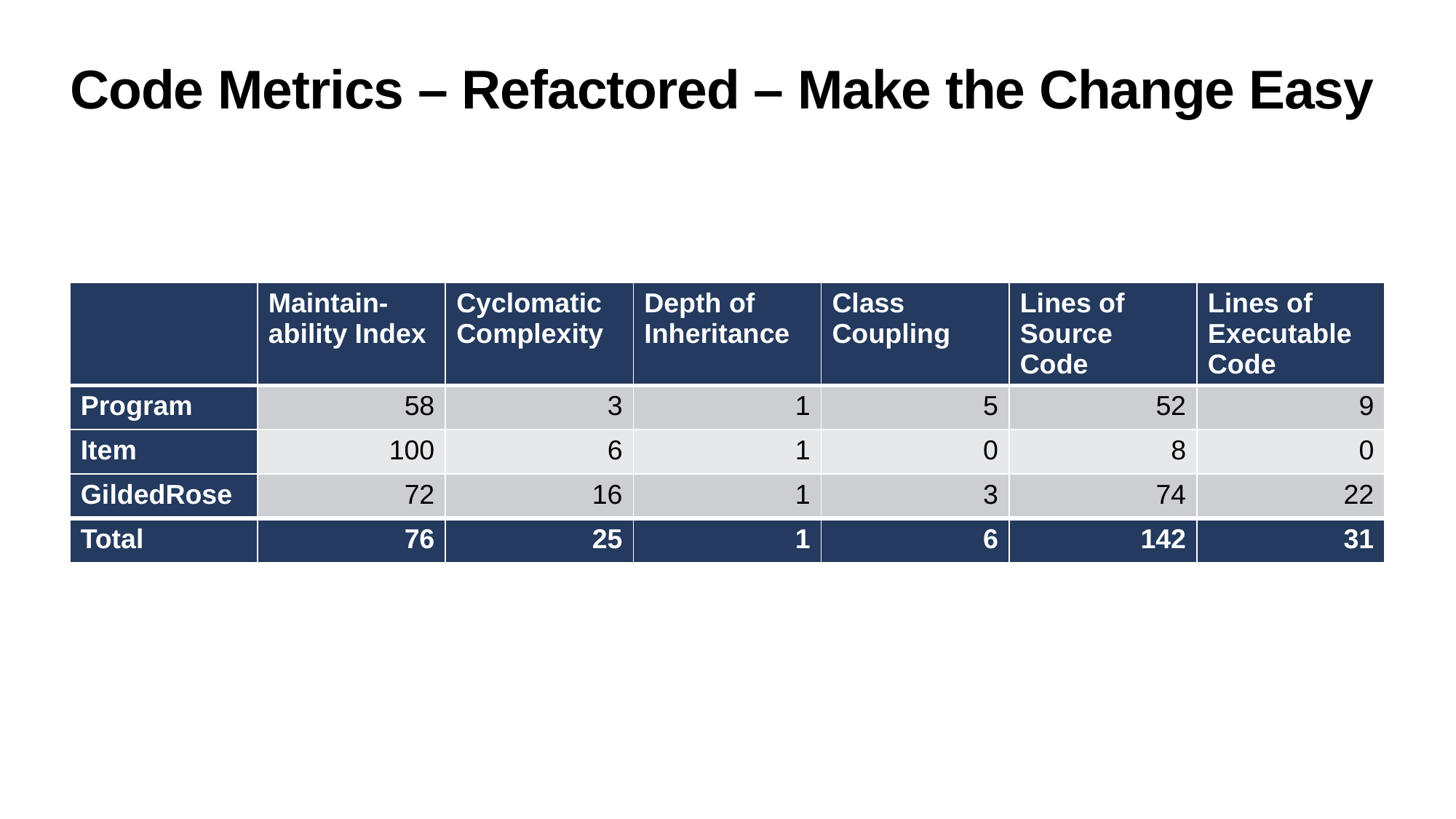

# Code Metrics – Refactored – Make the Change Easy
|  | Maintain-ability Index | Cyclomatic Complexity | Depth of Inheritance | Class Coupling | Lines of Source Code | Lines of Executable Code |
| --- | --- | --- | --- | --- | --- | --- |
| Program | 58 | 3 | 1 | 5 | 52 | 9 |
| Item | 100 | 6 | 1 | 0 | 8 | 0 |
| GildedRose | 72 | 16 | 1 | 3 | 74 | 22 |
| Total | 76 | 25 | 1 | 6 | 142 | 31 |